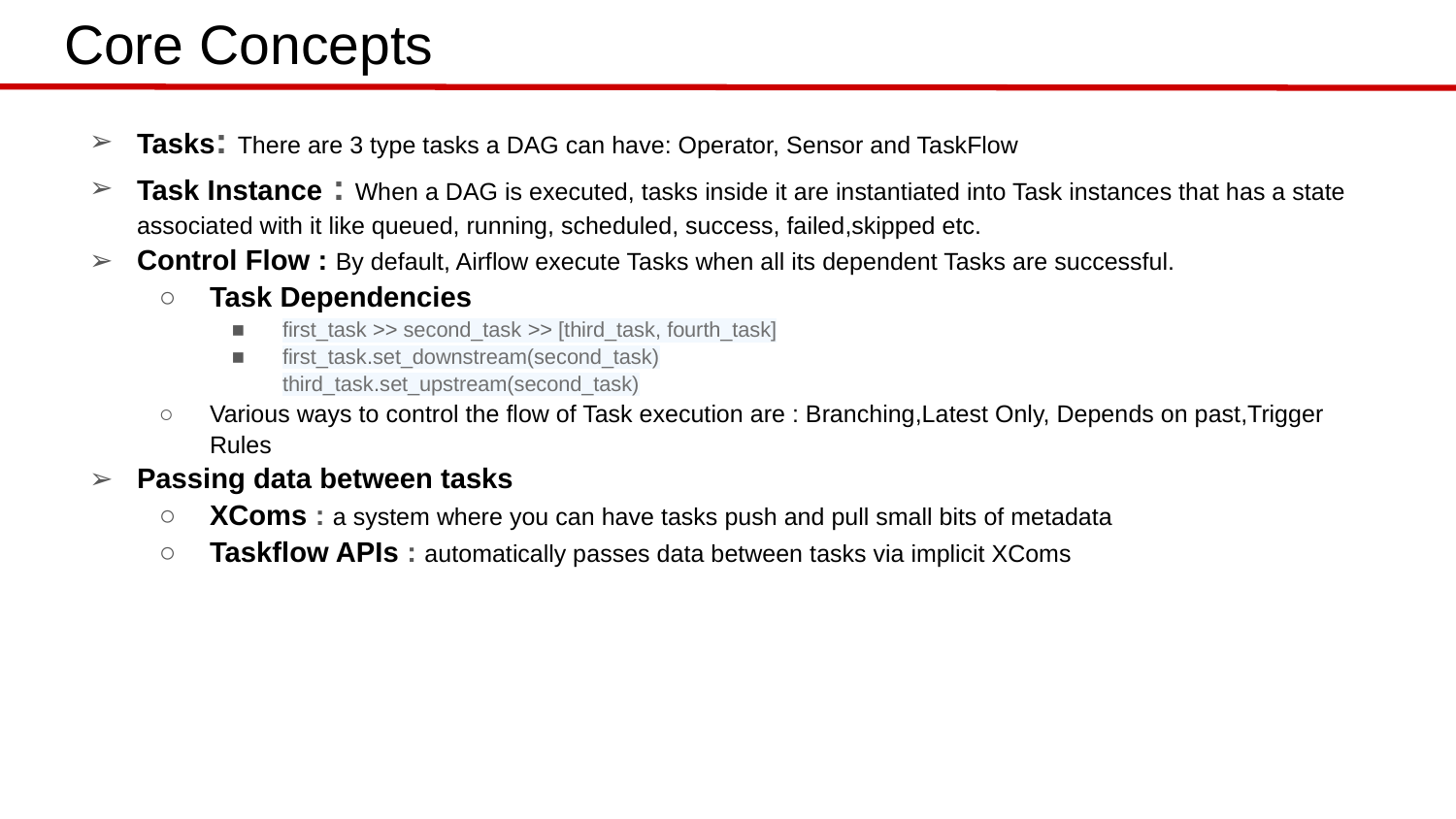

# Core Concepts
Tasks: There are 3 type tasks a DAG can have: Operator, Sensor and TaskFlow
Task Instance : When a DAG is executed, tasks inside it are instantiated into Task instances that has a state associated with it like queued, running, scheduled, success, failed,skipped etc.
Control Flow : By default, Airflow execute Tasks when all its dependent Tasks are successful.
Task Dependencies
first_task >> second_task >> [third_task, fourth_task]
first_task.set_downstream(second_task)
third_task.set_upstream(second_task)
Various ways to control the flow of Task execution are : Branching,Latest Only, Depends on past,Trigger Rules
Passing data between tasks
XComs : a system where you can have tasks push and pull small bits of metadata
Taskflow APIs : automatically passes data between tasks via implicit XComs